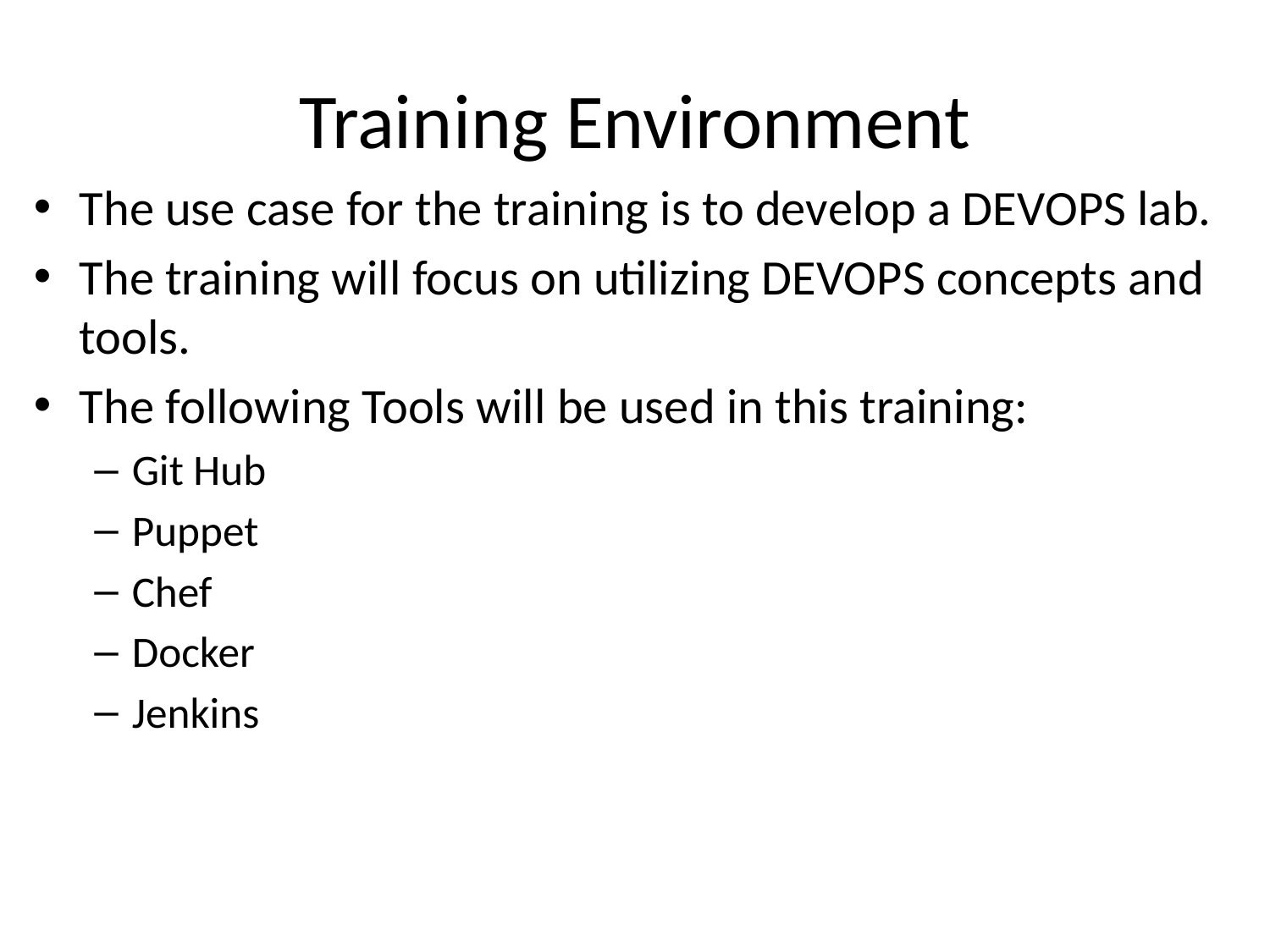

# Training Environment
The use case for the training is to develop a DEVOPS lab.
The training will focus on utilizing DEVOPS concepts and tools.
The following Tools will be used in this training:
Git Hub
Puppet
Chef
Docker
Jenkins